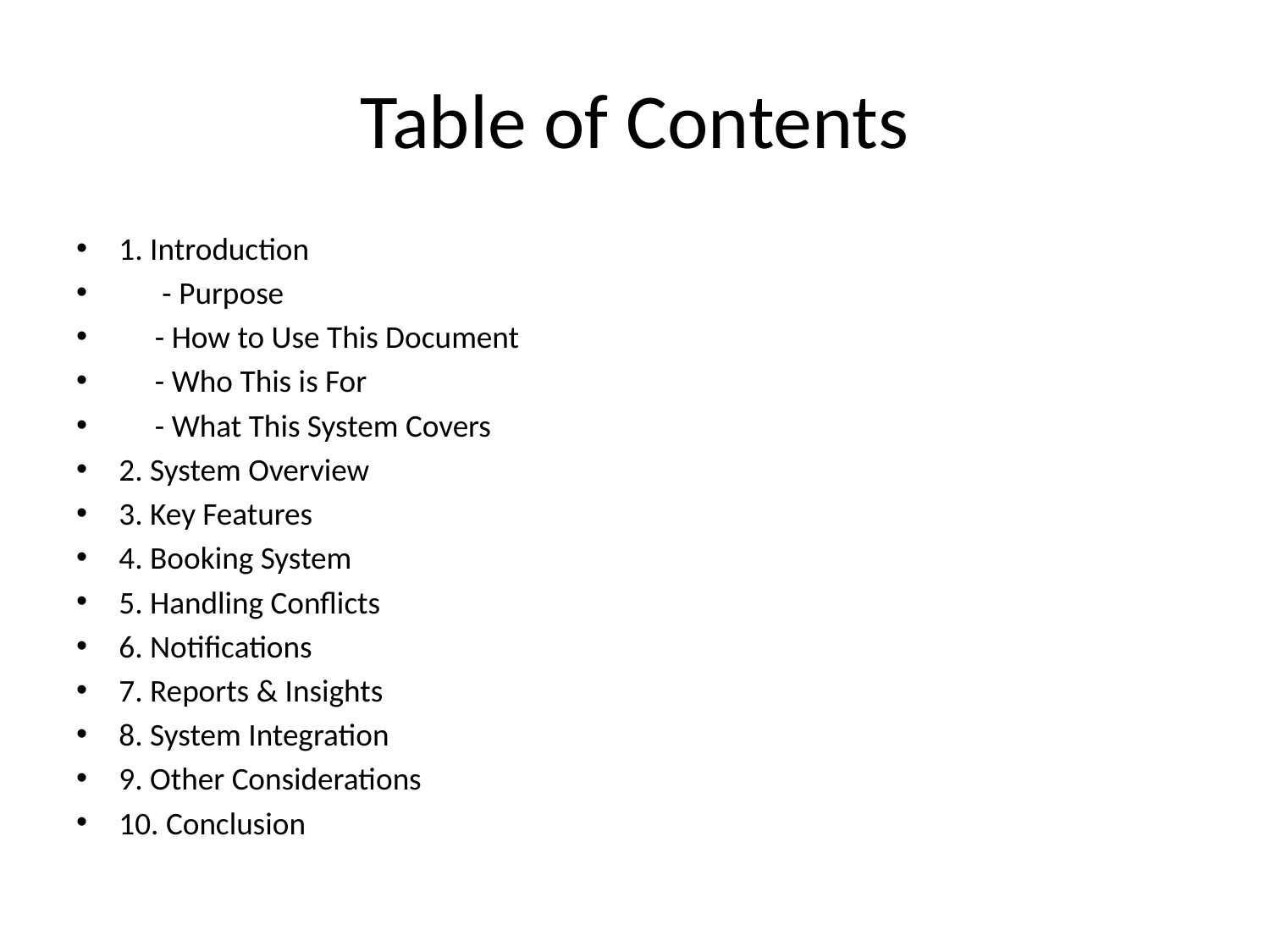

# Table of Contents
1. Introduction
      - Purpose
     - How to Use This Document
     - Who This is For
     - What This System Covers
2. System Overview
3. Key Features
4. Booking System
5. Handling Conflicts
6. Notifications
7. Reports & Insights
8. System Integration
9. Other Considerations
10. Conclusion